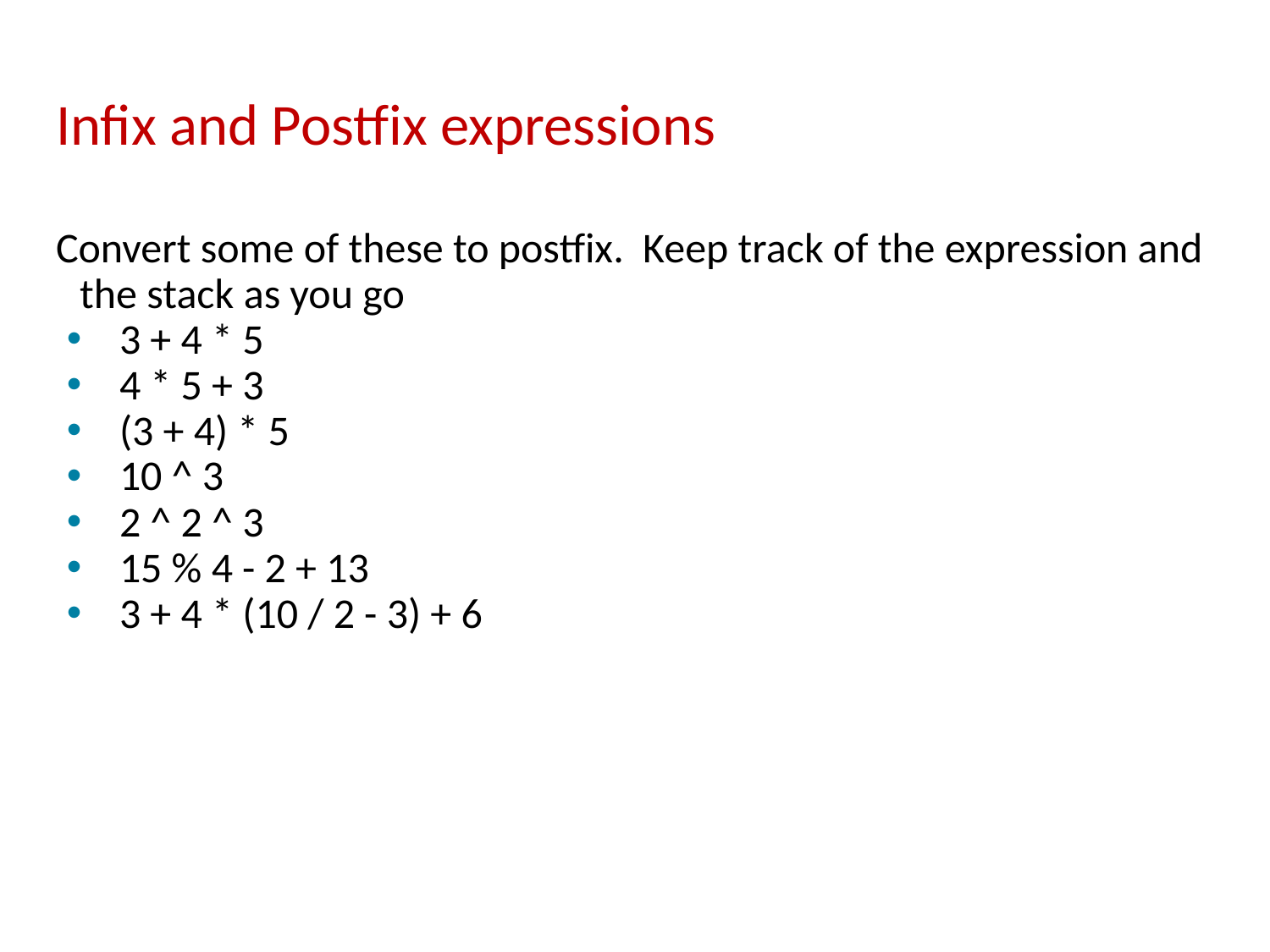

# Infix and Postfix expressions
Convert some of these to postfix.  Keep track of the expression and the stack as you go
3 + 4 * 5
4 * 5 + 3
(3 + 4) * 5
10 ^ 3
2 ^ 2 ^ 3
15 % 4 - 2 + 13
3 + 4 * (10 / 2 - 3) + 6